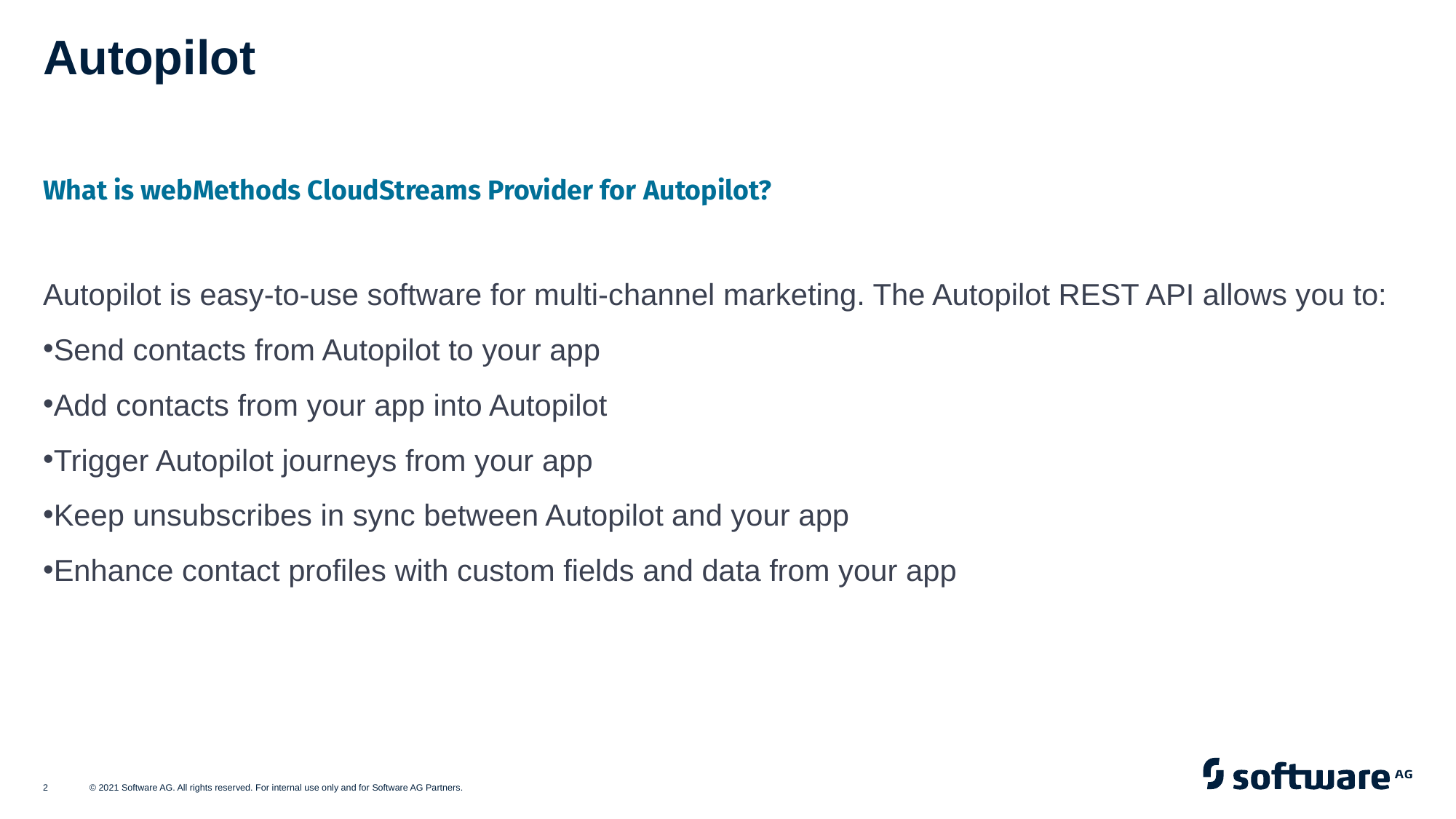

# Autopilot

What is webMethods CloudStreams Provider for Autopilot?

Autopilot is easy-to-use software for multi-channel marketing. The Autopilot REST API allows you to:
Send contacts from Autopilot to your app
Add contacts from your app into Autopilot
Trigger Autopilot journeys from your app
Keep unsubscribes in sync between Autopilot and your app
Enhance contact profiles with custom fields and data from your app

2
© 2021 Software AG. All rights reserved. For internal use only and for Software AG Partners.